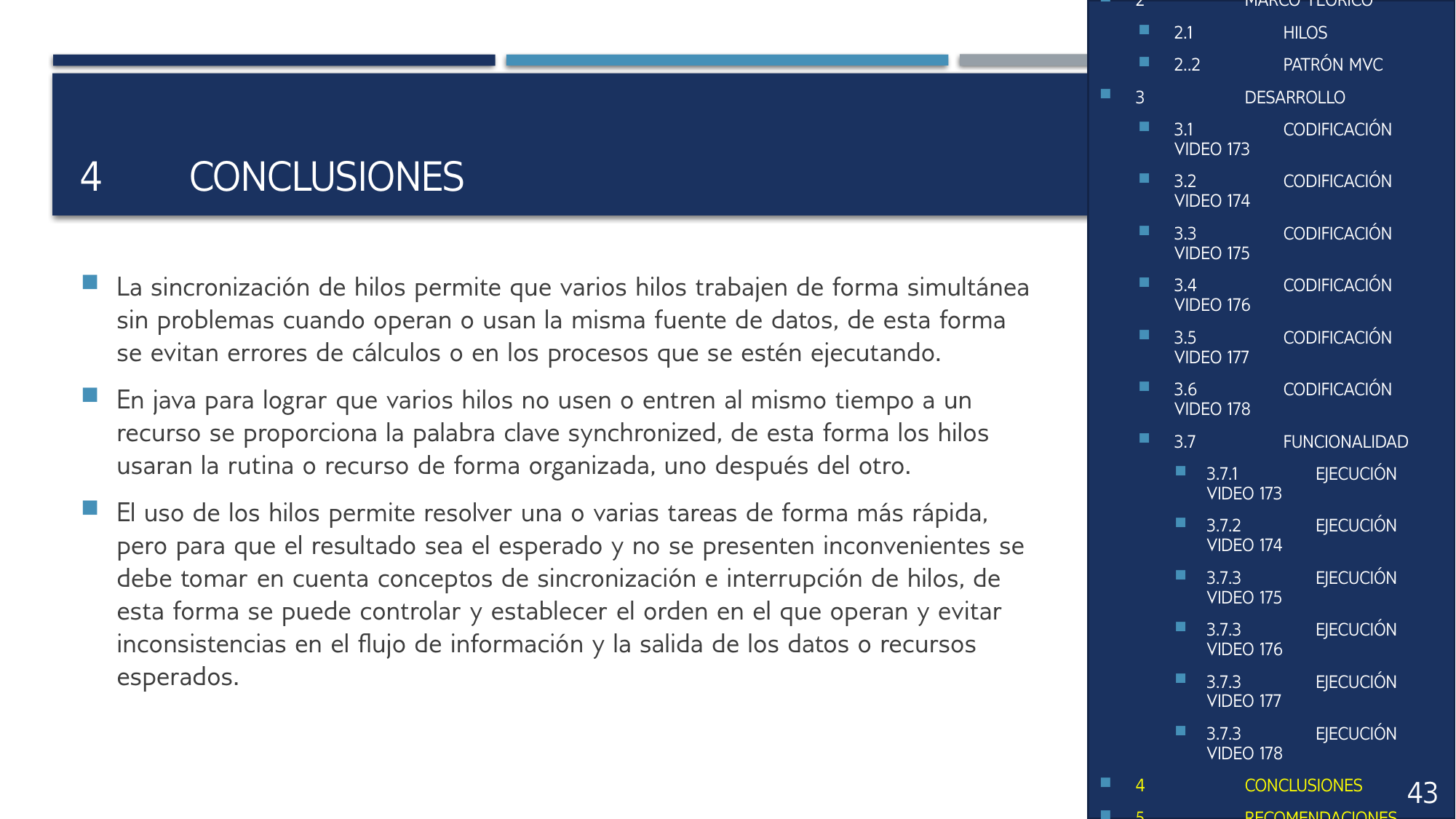

1	OBJETIVO
2	MARCO TEÓRICO
2.1	HILOS
2..2	PATRÓN MVC
3	DESARROLLO
3.1	CODIFICACIÓN VIDEO 173
3.2	CODIFICACIÓN VIDEO 174
3.3	CODIFICACIÓN VIDEO 175
3.4	CODIFICACIÓN VIDEO 176
3.5	CODIFICACIÓN VIDEO 177
3.6	CODIFICACIÓN VIDEO 178
3.7	FUNCIONALIDAD
3.7.1	EJECUCIÓN VIDEO 173
3.7.2	EJECUCIÓN VIDEO 174
3.7.3	EJECUCIÓN VIDEO 175
3.7.3	EJECUCIÓN VIDEO 176
3.7.3	EJECUCIÓN VIDEO 177
3.7.3	EJECUCIÓN VIDEO 178
4	CONCLUSIONES
5	RECOMENDACIONES
6	BIBLIOGRAFÍA
# 4	CONCLUSIONES
La sincronización de hilos permite que varios hilos trabajen de forma simultánea sin problemas cuando operan o usan la misma fuente de datos, de esta forma se evitan errores de cálculos o en los procesos que se estén ejecutando.
En java para lograr que varios hilos no usen o entren al mismo tiempo a un recurso se proporciona la palabra clave synchronized, de esta forma los hilos usaran la rutina o recurso de forma organizada, uno después del otro.
El uso de los hilos permite resolver una o varias tareas de forma más rápida, pero para que el resultado sea el esperado y no se presenten inconvenientes se debe tomar en cuenta conceptos de sincronización e interrupción de hilos, de esta forma se puede controlar y establecer el orden en el que operan y evitar inconsistencias en el flujo de información y la salida de los datos o recursos esperados.
43